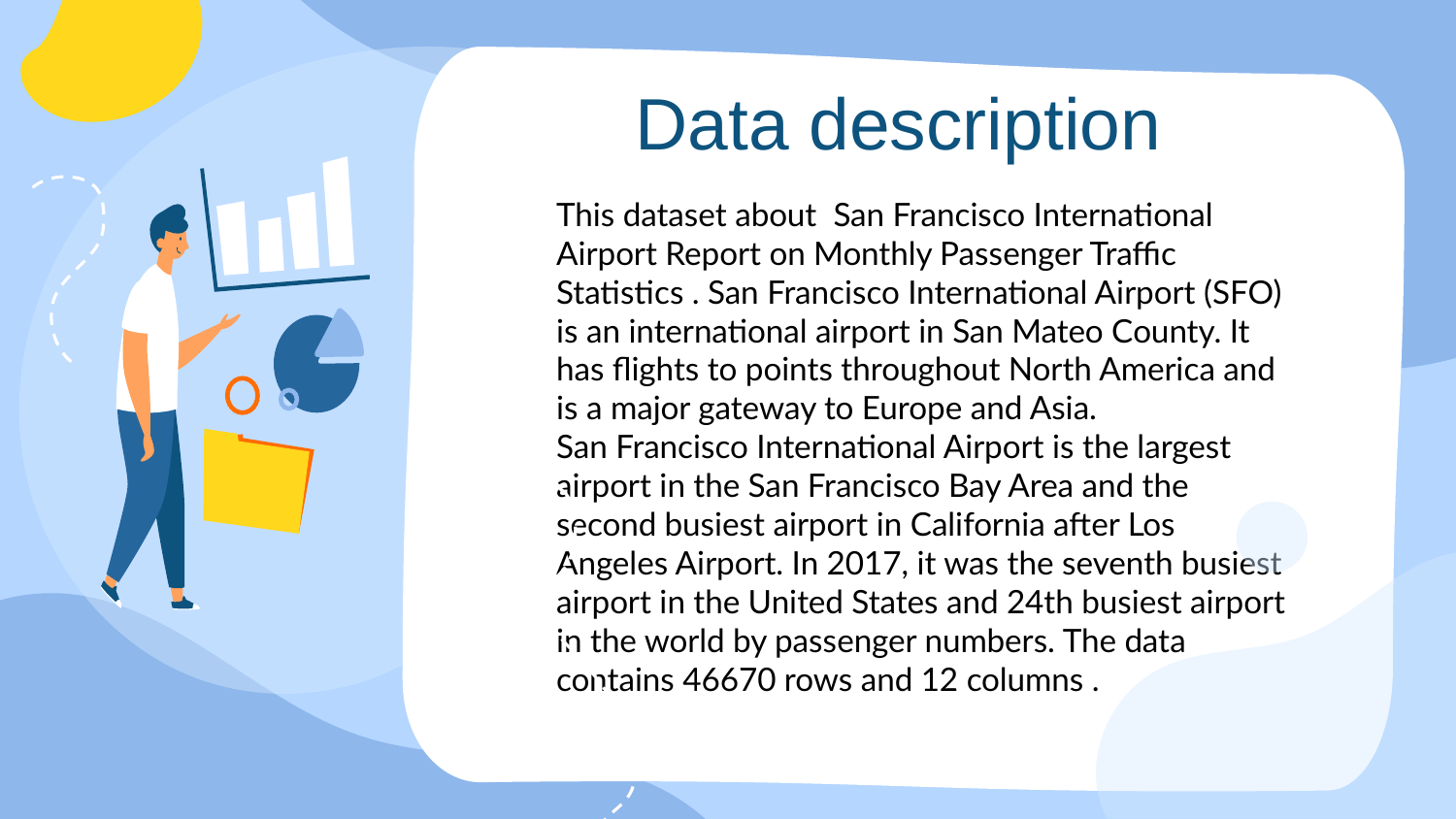

Data description

This dataset about  San Francisco International Airport Report on Monthly Passenger Traffic Statistics . San Francisco International Airport (SFO) is an international airport in San Mateo County. It has flights to points throughout North America and is a major gateway to Europe and Asia.
San Francisco International Airport is the largest airport in the San Francisco Bay Area and the second busiest airport in California after Los Angeles Airport. In 2017, it was the seventh busiest airport in the United States and 24th busiest airport in the world by passenger numbers. The data contains 46670 rows and 12 columns .